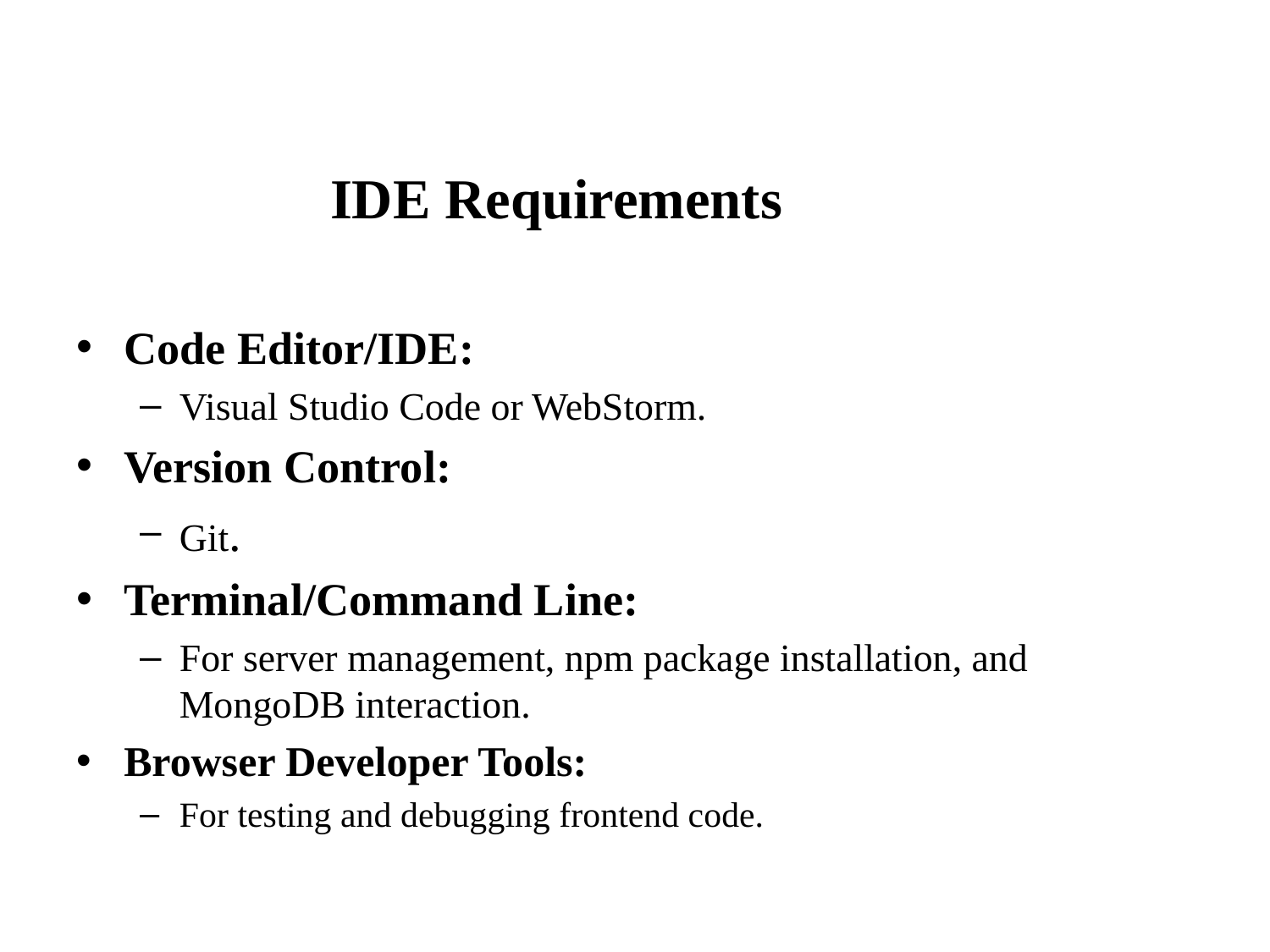

IDE Requirements

Code Editor/IDE:
Visual Studio Code or WebStorm.
Version Control:
Git.
Terminal/Command Line:
For server management, npm package installation, and MongoDB interaction.
Browser Developer Tools:
For testing and debugging frontend code.